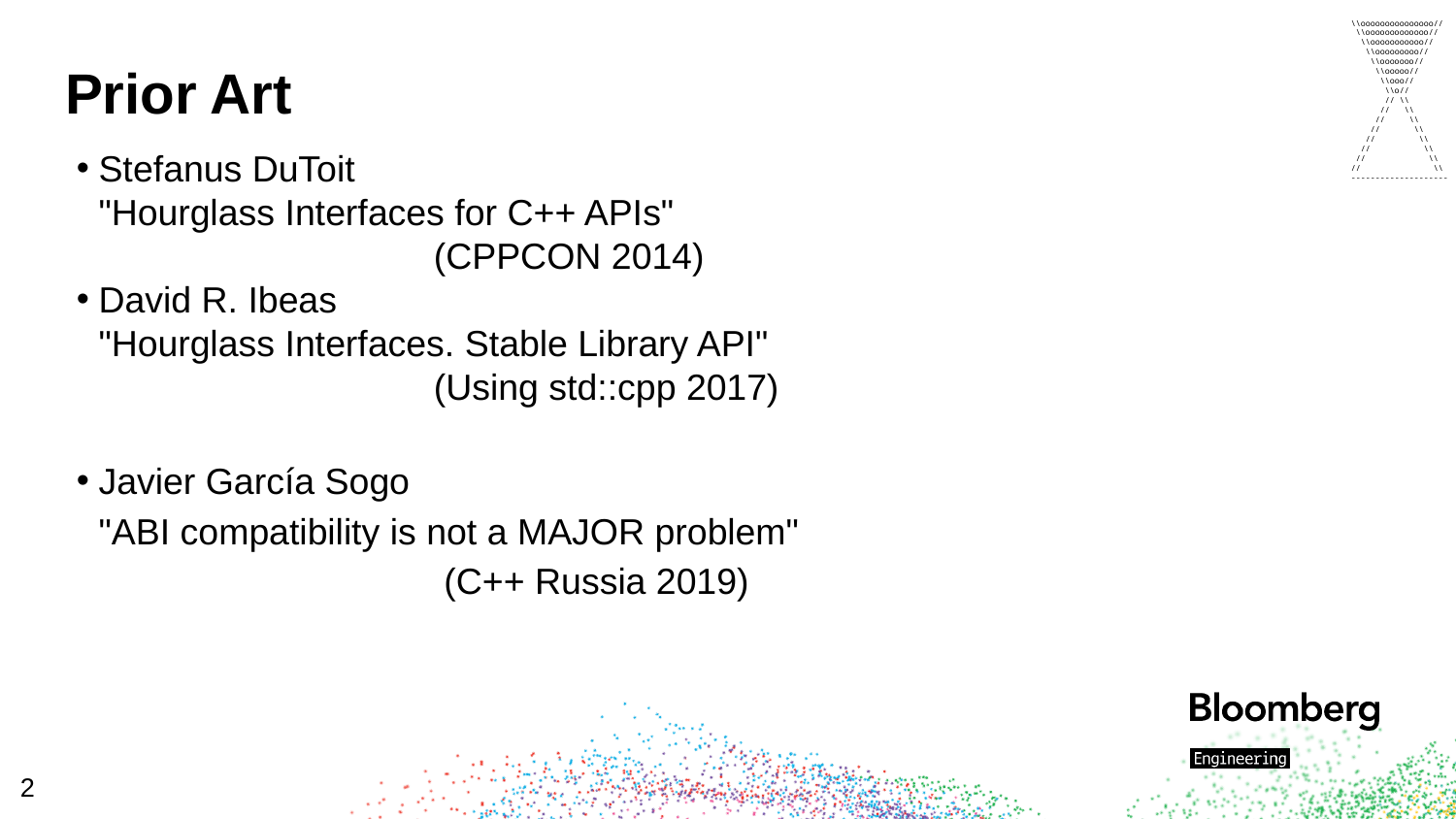

\\ooooooooooooooo//
 \\ooooooooooooo//
  \\ooooooooooo//
   \\ooooooooo//
    \\ooooooo//
     \\ooooo//
      \\ooo//
       \\o//
       // \\
      //   \\
     //     \\
    //       \\
   //         \\
  //           \\
 //             \\
//               \\
--------------------
# Prior Art
Stefanus DuToit
"Hourglass Interfaces for C++ APIs"
                                 (CPPCON 2014)
David R. Ibeas
"Hourglass Interfaces. Stable Library API"
                                 (Using std::cpp 2017)
Javier García Sogo
"ABI compatibility is not a MAJOR problem"
                                  (C++ Russia 2019)
2